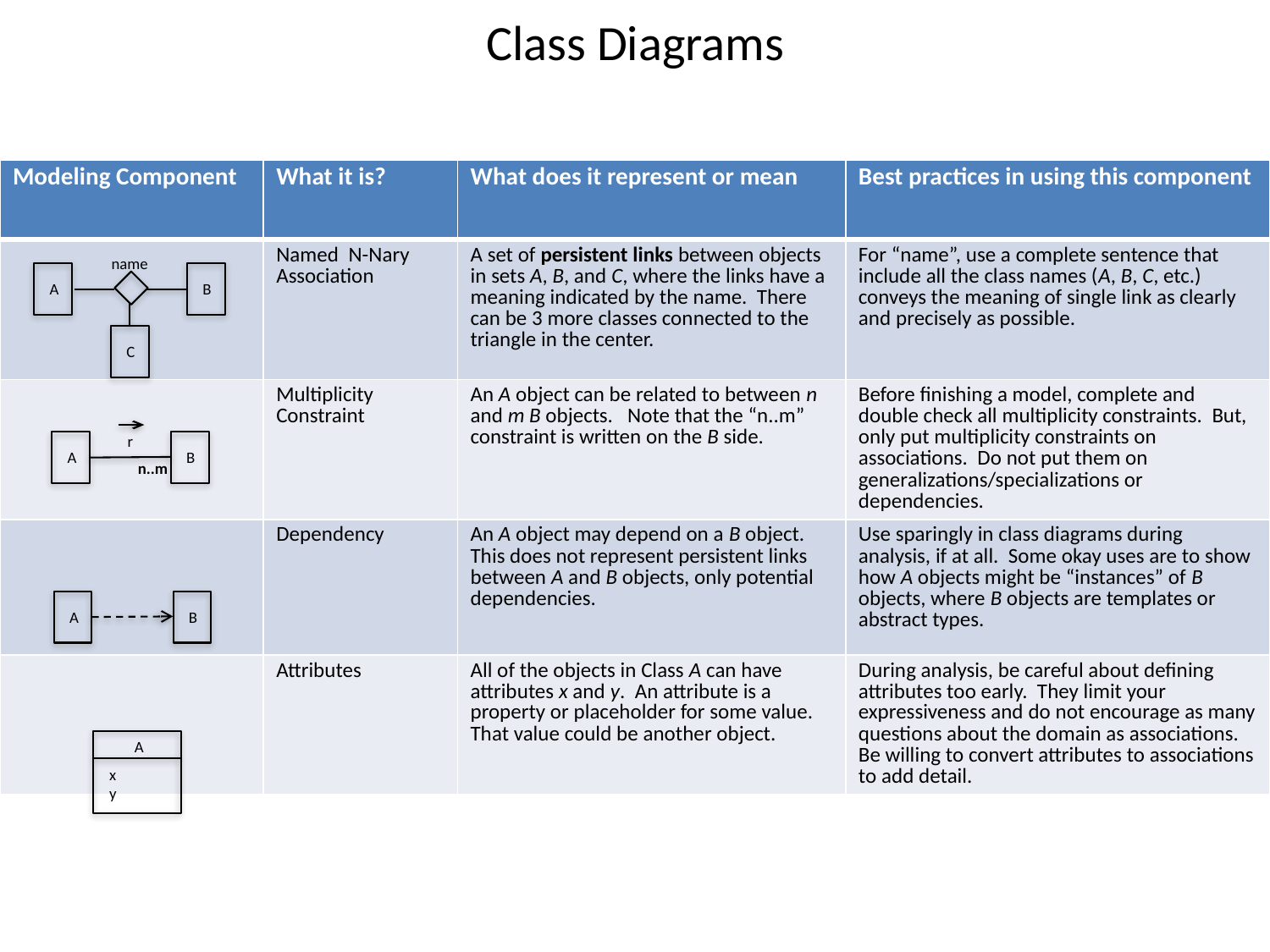

# Class Diagrams
| Modeling Component | What it is? | What does it represent or mean | Best practices in using this component |
| --- | --- | --- | --- |
|  | Named N-Nary Association | A set of persistent links between objects in sets A, B, and C, where the links have a meaning indicated by the name. There can be 3 more classes connected to the triangle in the center. | For “name”, use a complete sentence that include all the class names (A, B, C, etc.) conveys the meaning of single link as clearly and precisely as possible. |
|  | Multiplicity Constraint | An A object can be related to between n and m B objects. Note that the “n..m” constraint is written on the B side. | Before finishing a model, complete and double check all multiplicity constraints. But, only put multiplicity constraints on associations. Do not put them on generalizations/specializations or dependencies. |
|  | Dependency | An A object may depend on a B object. This does not represent persistent links between A and B objects, only potential dependencies. | Use sparingly in class diagrams during analysis, if at all. Some okay uses are to show how A objects might be “instances” of B objects, where B objects are templates or abstract types. |
|  | Attributes | All of the objects in Class A can have attributes x and y. An attribute is a property or placeholder for some value. That value could be another object. | During analysis, be careful about defining attributes too early. They limit your expressiveness and do not encourage as many questions about the domain as associations. Be willing to convert attributes to associations to add detail. |
name

A

B

C
r

A

B
n..m

A

B

A
x
y